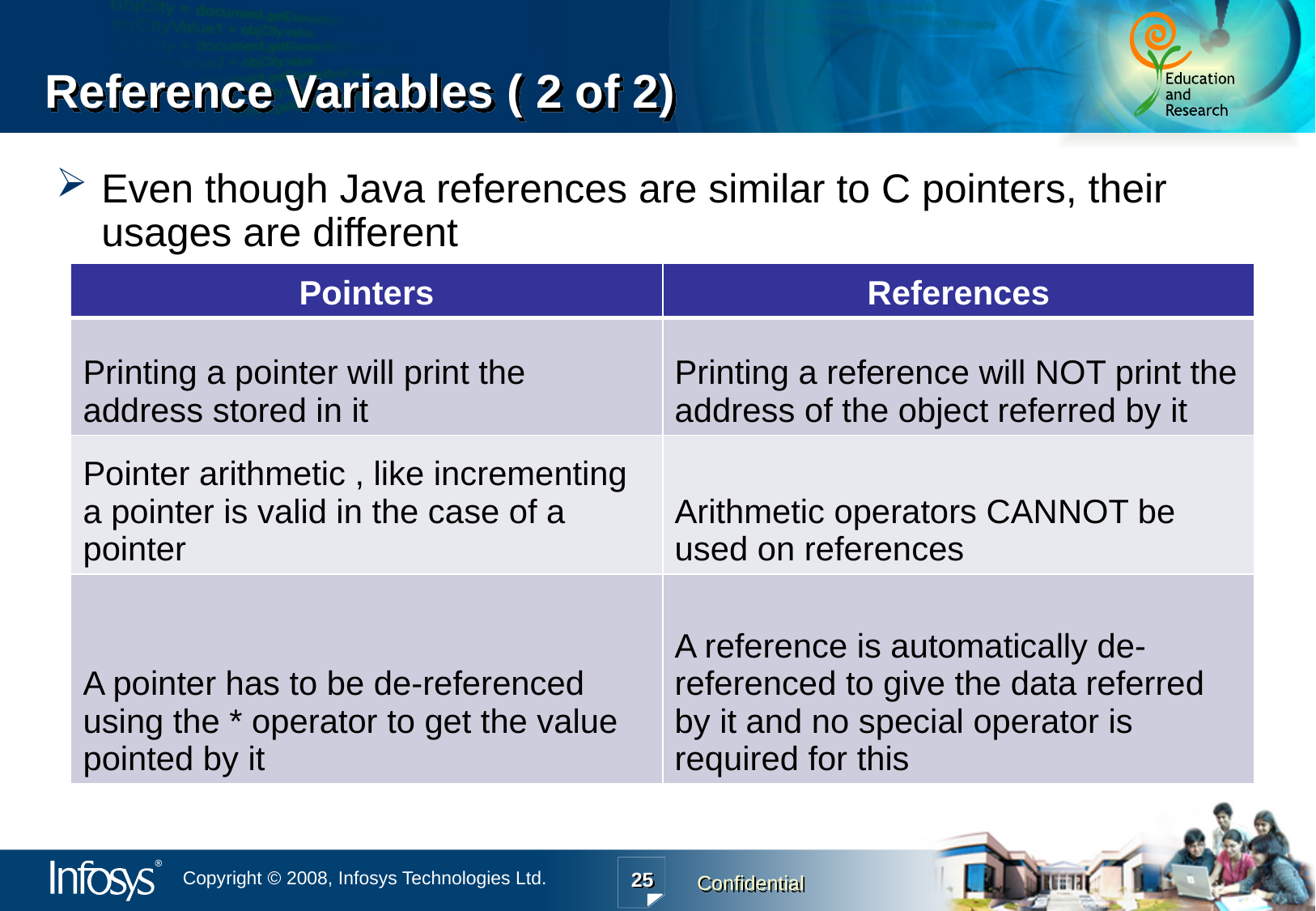

# Reference Variables ( 2 of 2)
Even though Java references are similar to C pointers, their usages are different
| Pointers | References |
| --- | --- |
| Printing a pointer will print the address stored in it | Printing a reference will NOT print the address of the object referred by it |
| Pointer arithmetic , like incrementing a pointer is valid in the case of a pointer | Arithmetic operators CANNOT be used on references |
| A pointer has to be de-referenced using the \* operator to get the value pointed by it | A reference is automatically de-referenced to give the data referred by it and no special operator is required for this |
25